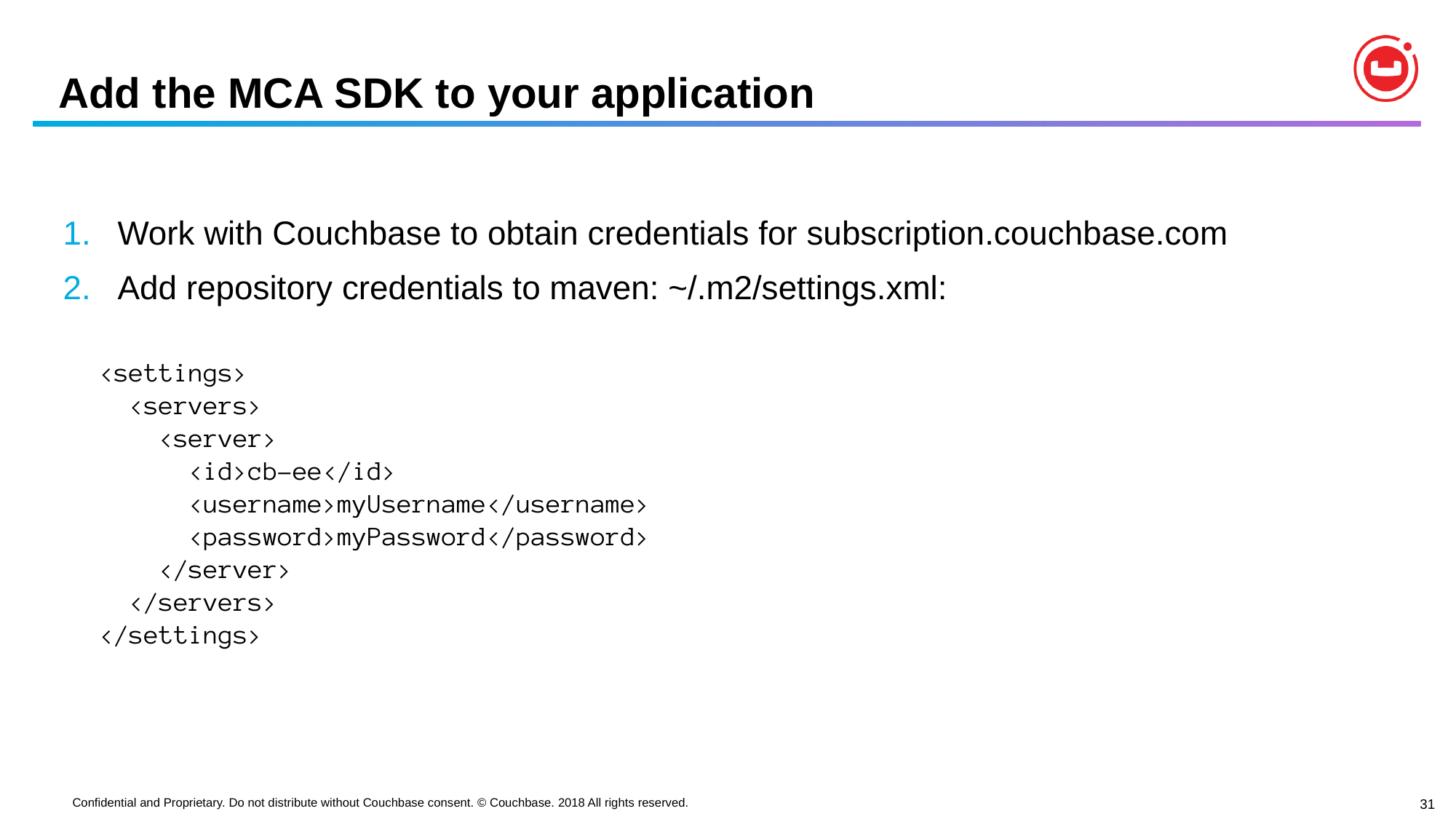

# Add the MCA SDK to your application
Work with Couchbase to obtain credentials for subscription.couchbase.com
Add repository credentials to maven: ~/.m2/settings.xml:

<settings>
  <servers>
    <server>
      <id>cb-ee</id>
      <username>myUsername</username>
      <password>myPassword</password>
    </server>
  </servers>
</settings>